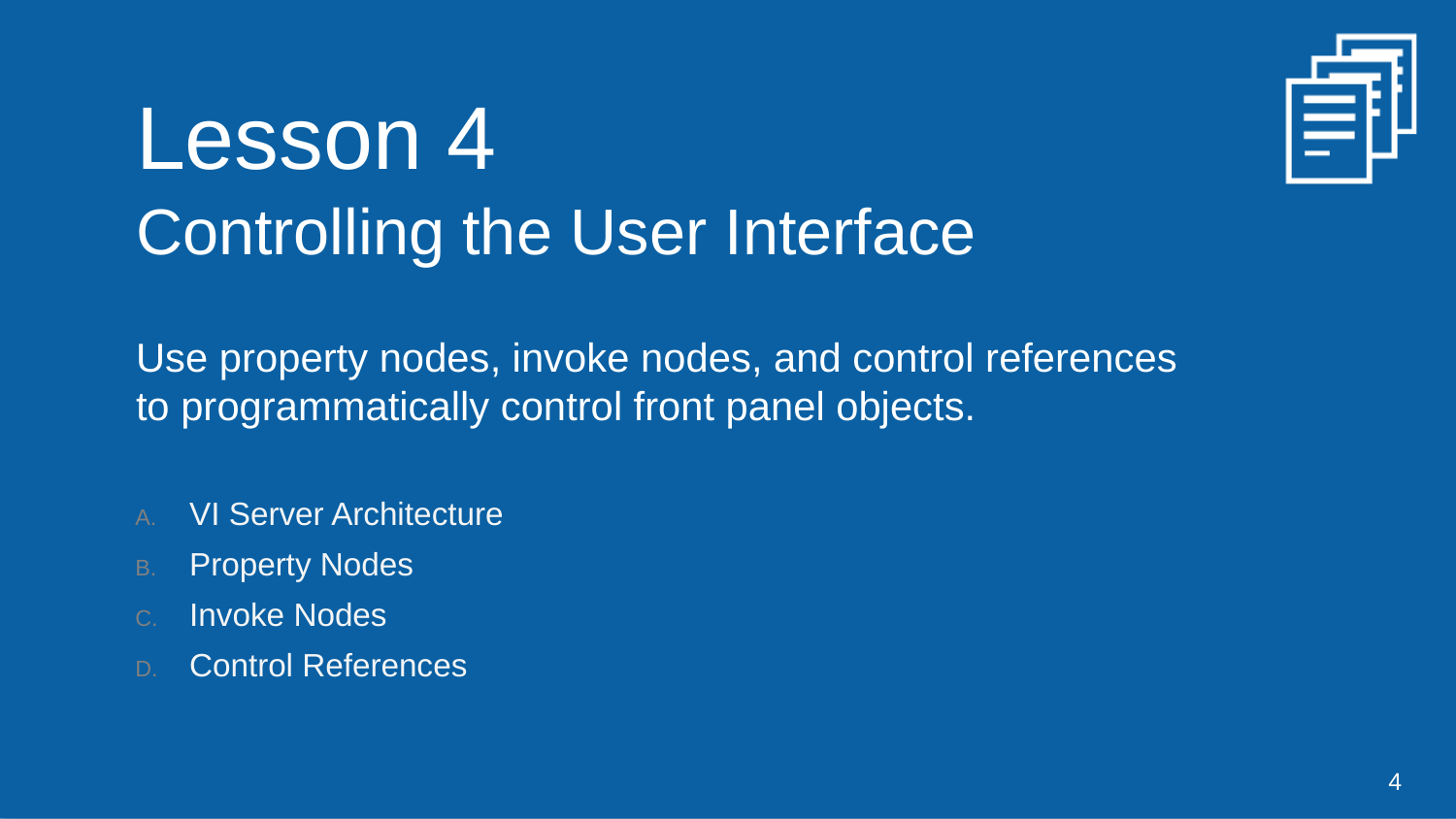

Lesson 4
Controlling the User Interface
Use property nodes, invoke nodes, and control references to programmatically control front panel objects.
VI Server Architecture
Property Nodes
Invoke Nodes
Control References
4